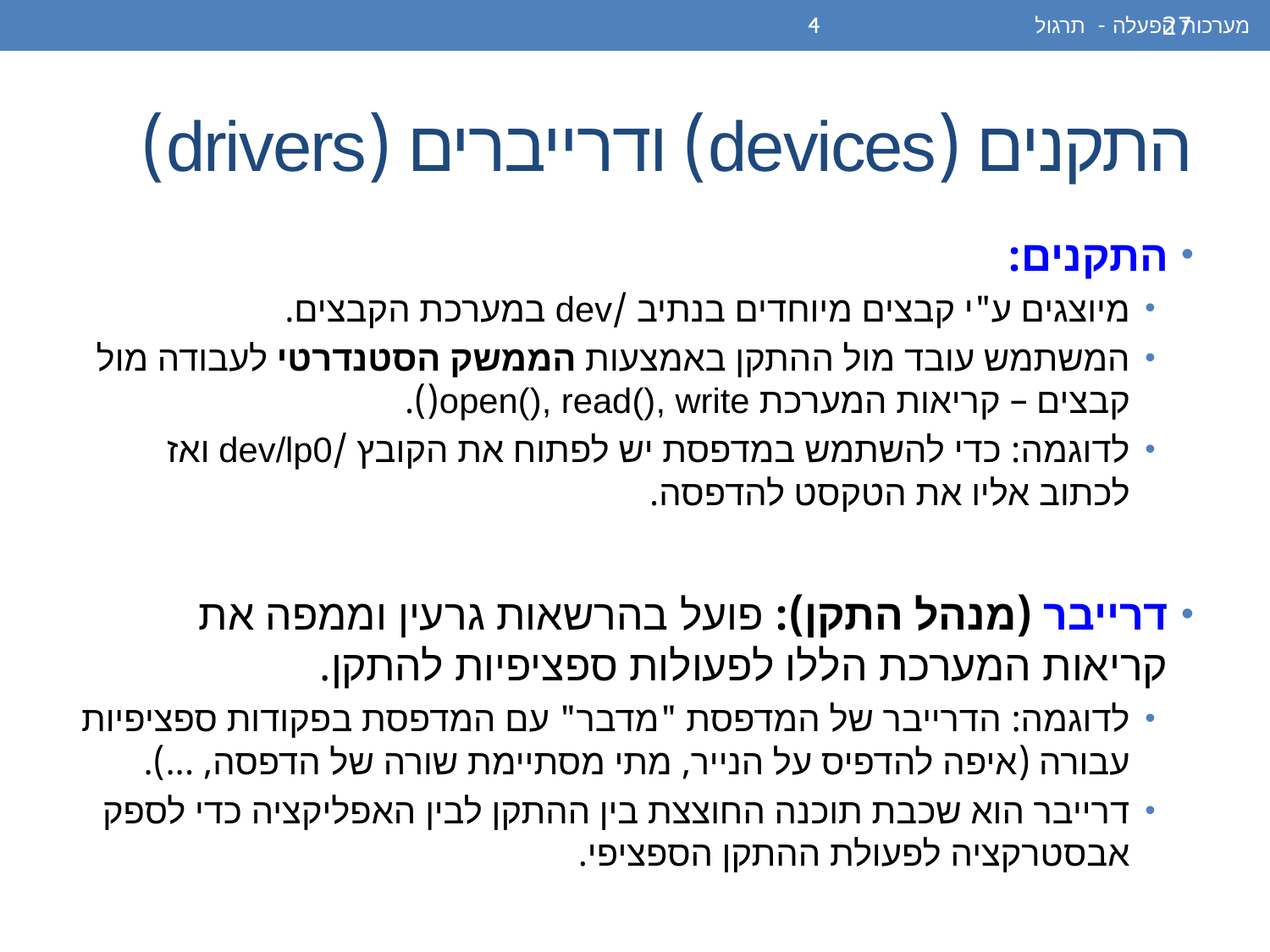

מערכות הפעלה - תרגול 4
27
# התקנים (devices) ודרייברים (drivers)
התקנים:
מיוצגים ע"י קבצים מיוחדים בנתיב /dev במערכת הקבצים.
המשתמש עובד מול ההתקן באמצעות הממשק הסטנדרטי לעבודה מול קבצים – קריאות המערכת open(), read(), write().
לדוגמה: כדי להשתמש במדפסת יש לפתוח את הקובץ /dev/lp0 ואז לכתוב אליו את הטקסט להדפסה.

דרייבר (מנהל התקן): פועל בהרשאות גרעין וממפה את קריאות המערכת הללו לפעולות ספציפיות להתקן.
לדוגמה: הדרייבר של המדפסת "מדבר" עם המדפסת בפקודות ספציפיות עבורה (איפה להדפיס על הנייר, מתי מסתיימת שורה של הדפסה, ...).
דרייבר הוא שכבת תוכנה החוצצת בין ההתקן לבין האפליקציה כדי לספק אבסטרקציה לפעולת ההתקן הספציפי.